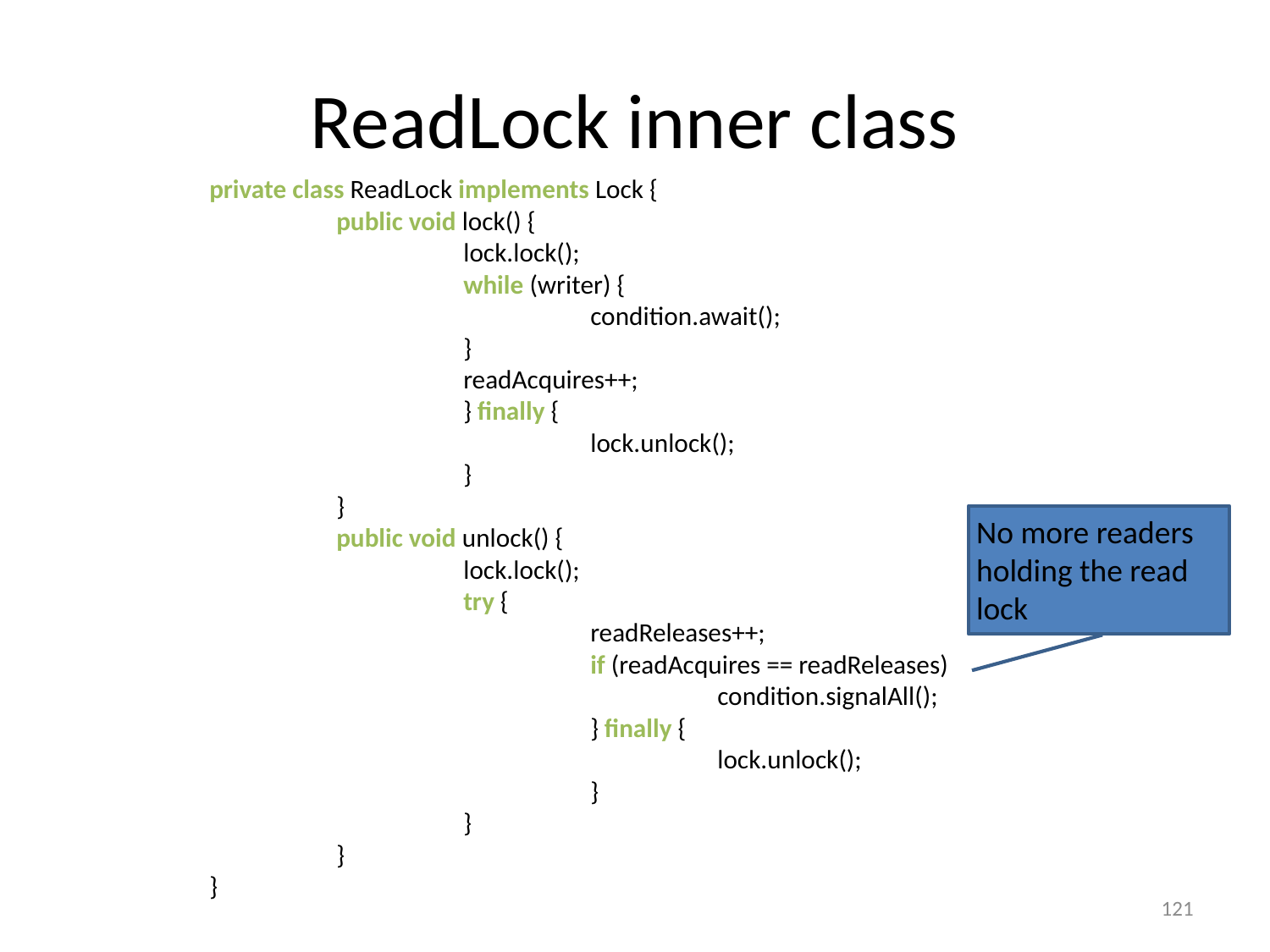

# ReadLock inner class
private class ReadLock implements Lock {
	public void lock() {
		lock.lock();
		while (writer) {
         			condition.await();
        		}
        		readAcquires++;
		} finally {
			lock.unlock();
		}
	}
	public void unlock() {
		lock.lock();
		try {
			readReleases++;
			if (readAcquires == readReleases)
				condition.signalAll();
			} finally {
				lock.unlock();
			}
		}
	}
}

No more readers holding the read lock

121